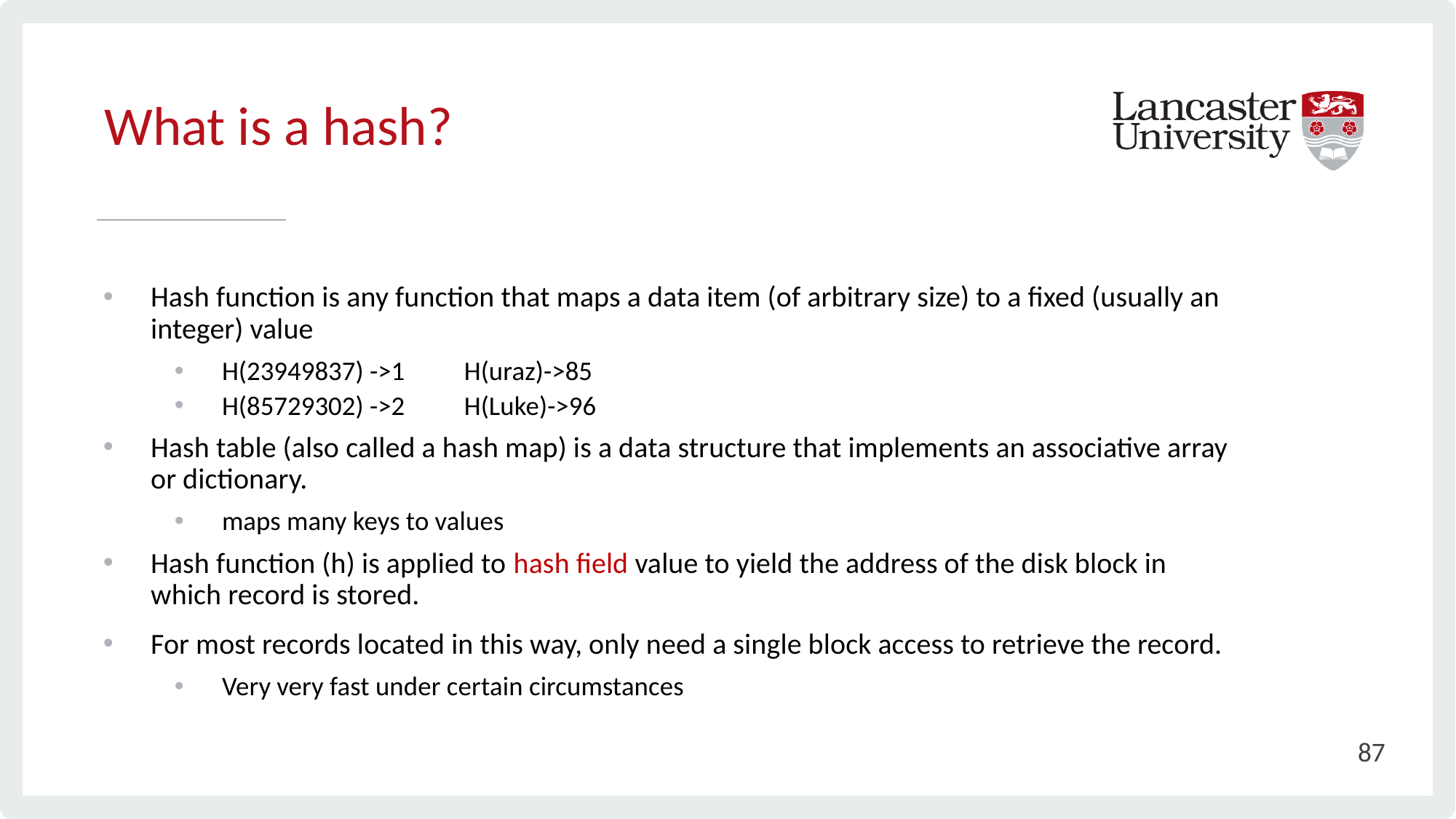

# What is a hash?
Hash function is any function that maps a data item (of arbitrary size) to a fixed (usually an integer) value
H(23949837) ->1	H(uraz)->85
H(85729302) ->2	H(Luke)->96
Hash table (also called a hash map) is a data structure that implements an associative array or dictionary.
maps many keys to values
Hash function (h) is applied to hash field value to yield the address of the disk block in which record is stored.
For most records located in this way, only need a single block access to retrieve the record.
Very very fast under certain circumstances

87